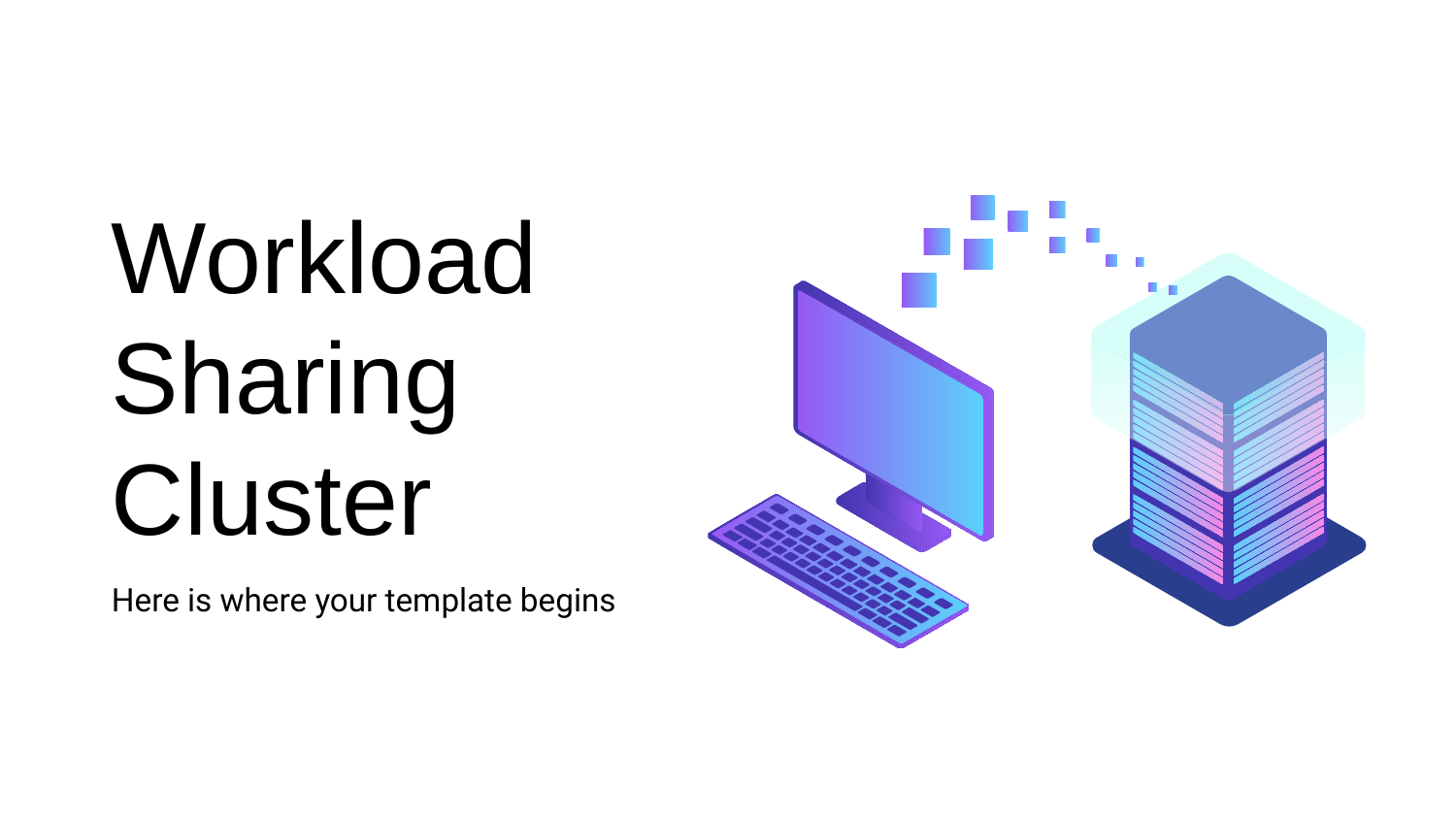

# Workload Sharing Cluster

Here is where your template begins